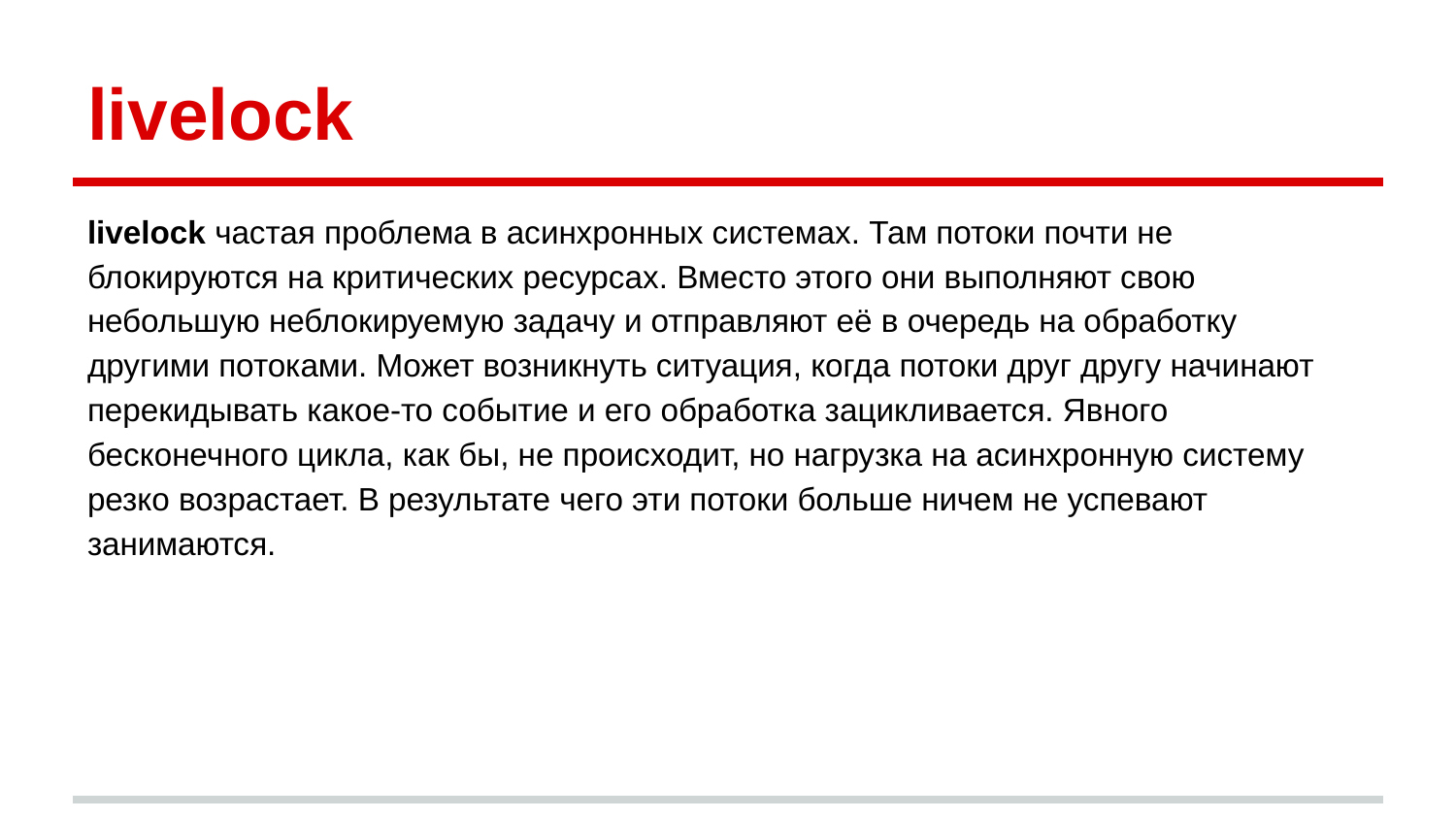

# livelock
livelock частая проблема в асинхронных системах. Там потоки почти не блокируются на критических ресурсах. Вместо этого они выполняют свою небольшую неблокируемую задачу и отправляют её в очередь на обработку другими потоками. Может возникнуть ситуация, когда потоки друг другу начинают перекидывать какое-то событие и его обработка зацикливается. Явного бесконечного цикла, как бы, не происходит, но нагрузка на асинхронную систему резко возрастает. В результате чего эти потоки больше ничем не успевают занимаются.